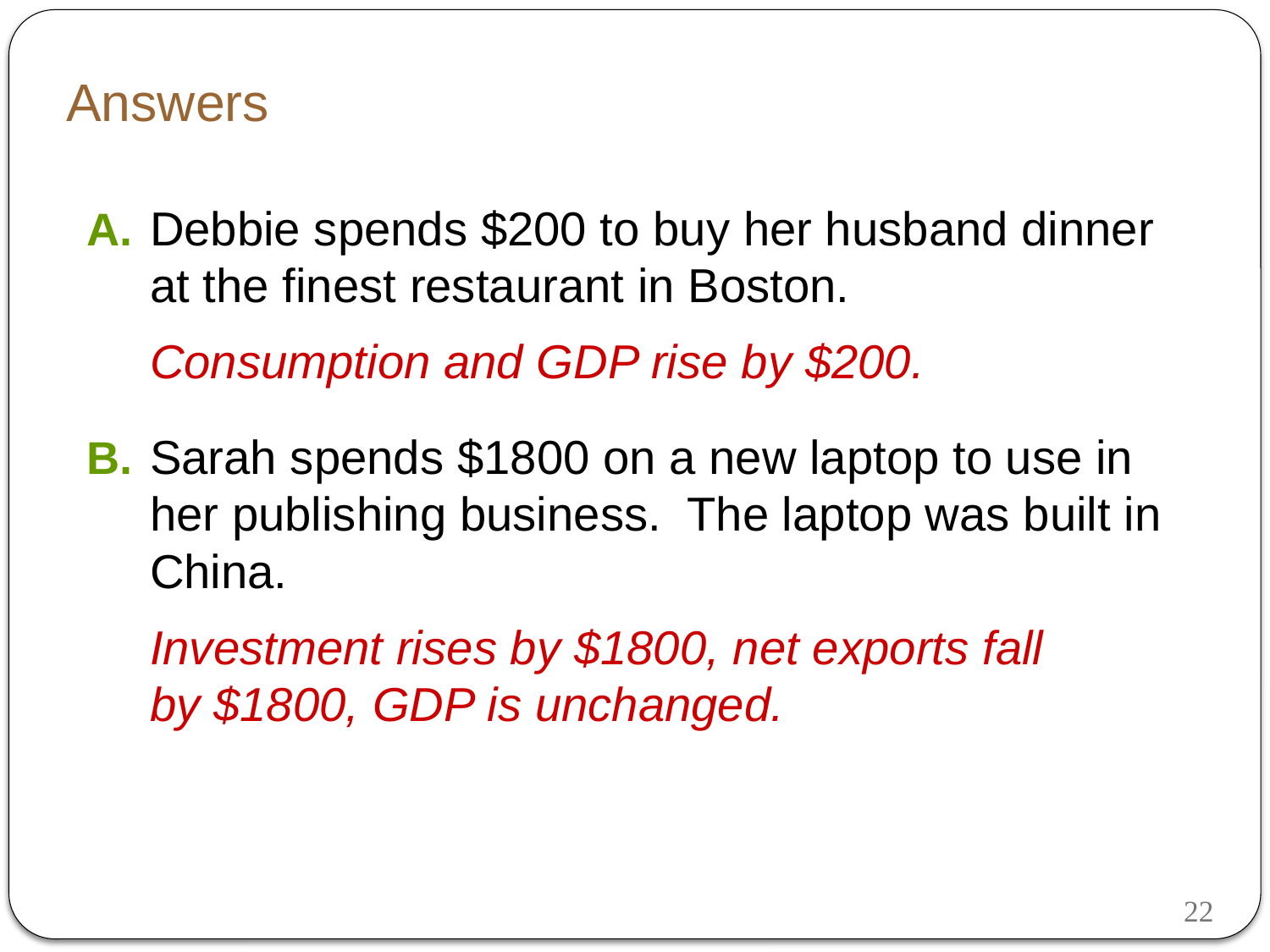

# Answers
A.	Debbie spends $200 to buy her husband dinner
at the finest restaurant in Boston.
	Consumption and GDP rise by $200.
B.	Sarah spends $1800 on a new laptop to use in her publishing business.  The laptop was built in China.
	Investment rises by $1800, net exports fall
by $1800, GDP is unchanged.
22